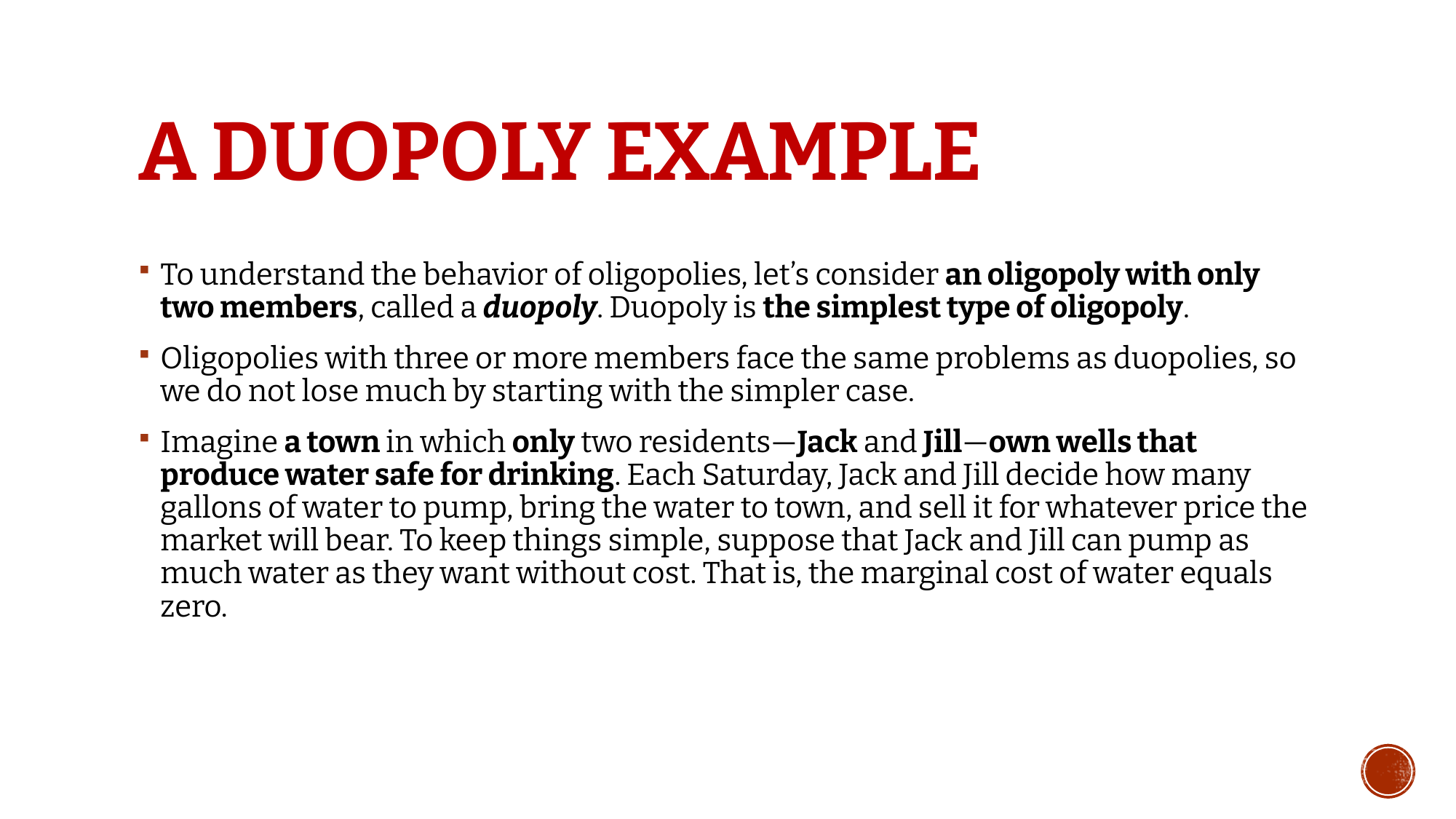

# A Duopoly Example
To understand the behavior of oligopolies, let’s consider an oligopoly with only two members, called a duopoly. Duopoly is the simplest type of oligopoly.
Oligopolies with three or more members face the same problems as duopolies, so we do not lose much by starting with the simpler case.
Imagine a town in which only two residents—Jack and Jill—own wells that produce water safe for drinking. Each Saturday, Jack and Jill decide how many gallons of water to pump, bring the water to town, and sell it for whatever price the market will bear. To keep things simple, suppose that Jack and Jill can pump as much water as they want without cost. That is, the marginal cost of water equals zero.